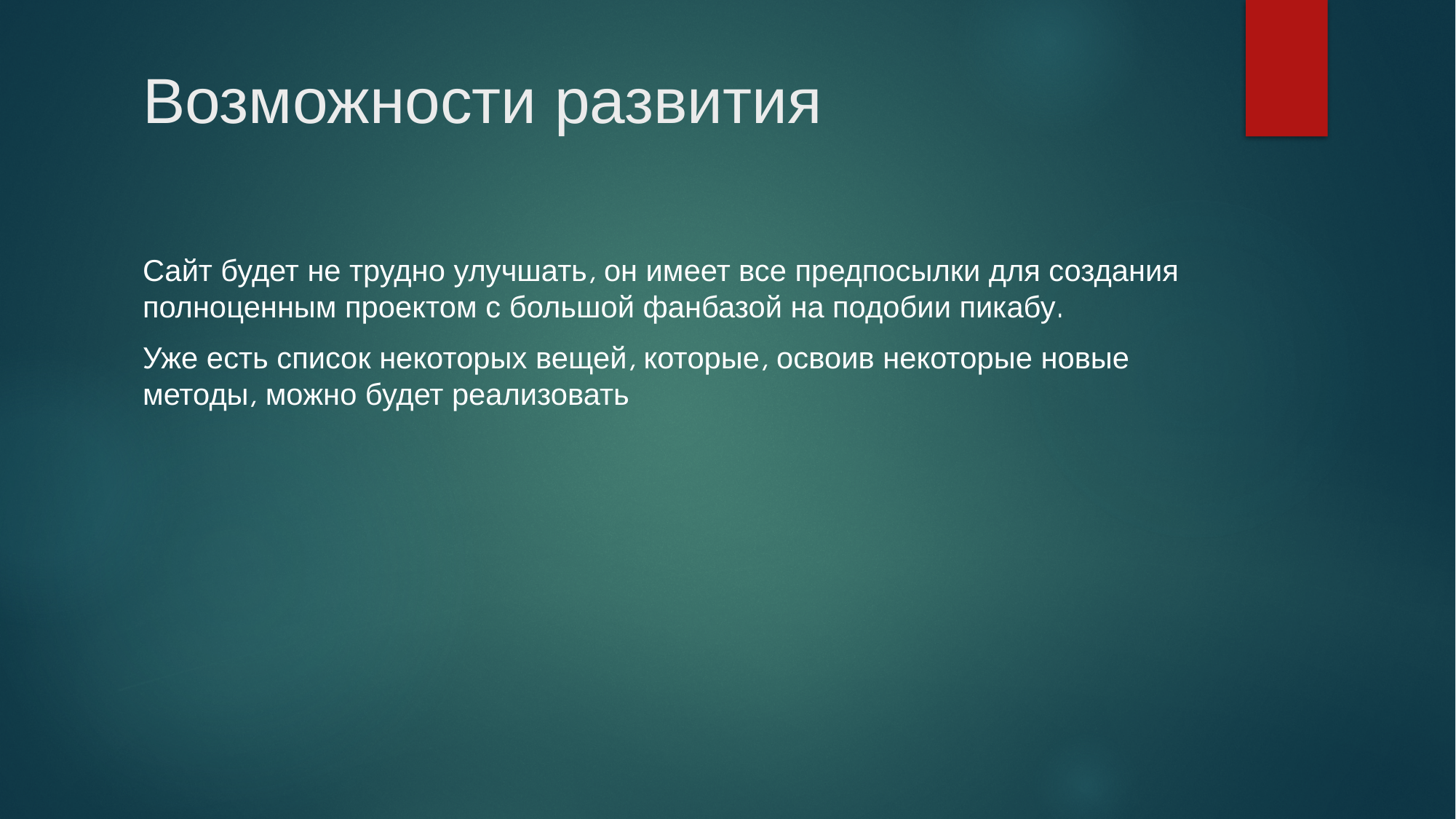

# Возможности развития
Сайт будет не трудно улучшать, он имеет все предпосылки для создания полноценным проектом с большой фанбазой на подобии пикабу.
Уже есть список некоторых вещей, которые, освоив некоторые новые методы, можно будет реализовать